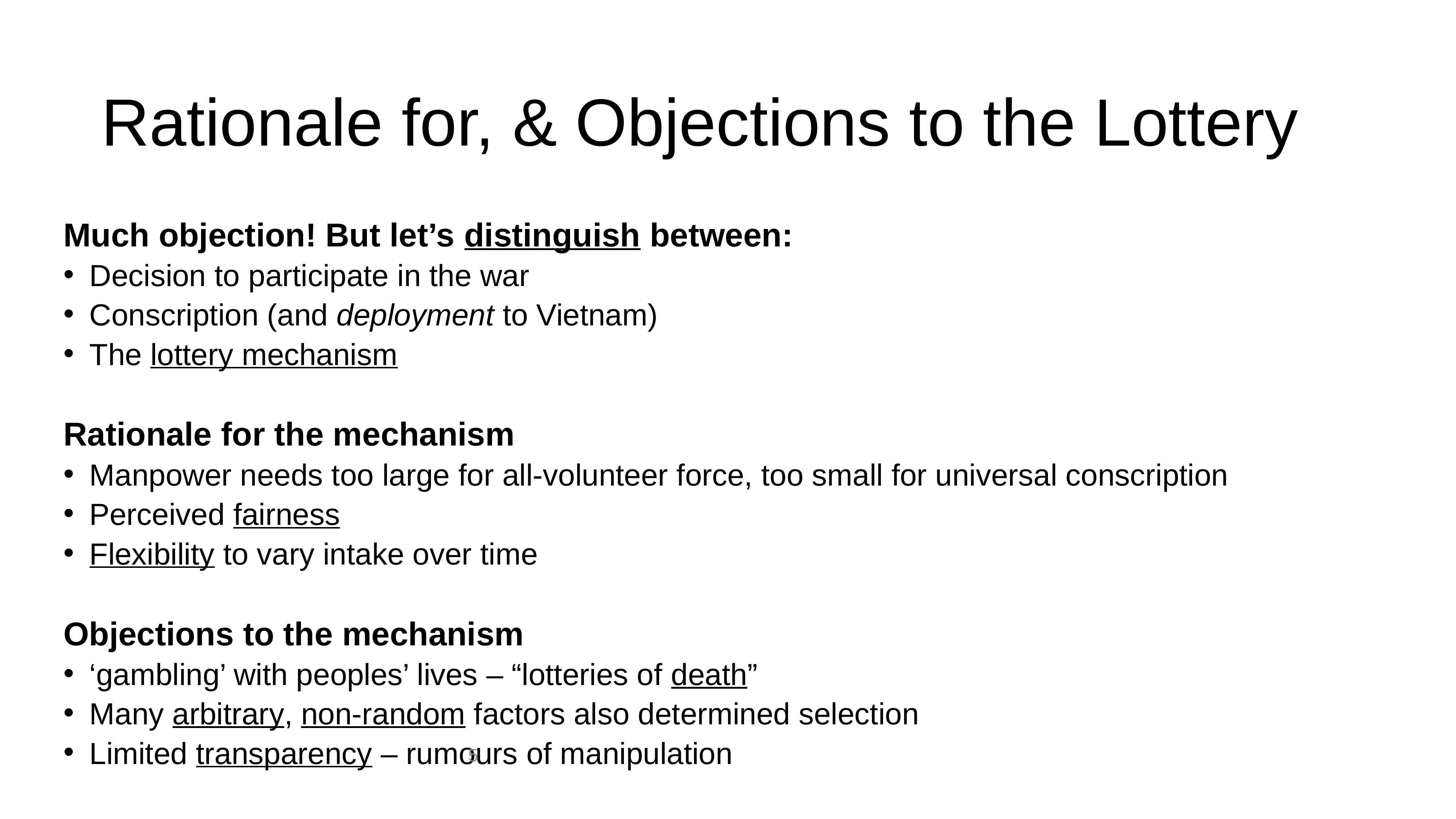

# Rationale for, & Objections to the Lottery
Much objection! But let’s distinguish between:
Decision to participate in the war
Conscription (and deployment to Vietnam)
The lottery mechanism

Rationale for the mechanism
Manpower needs too large for all-volunteer force, too small for universal conscription
Perceived fairness
Flexibility to vary intake over time

Objections to the mechanism
‘gambling’ with peoples’ lives – “lotteries of death”
Many arbitrary, non-random factors also determined selection
Limited transparency – rumours of manipulation

5